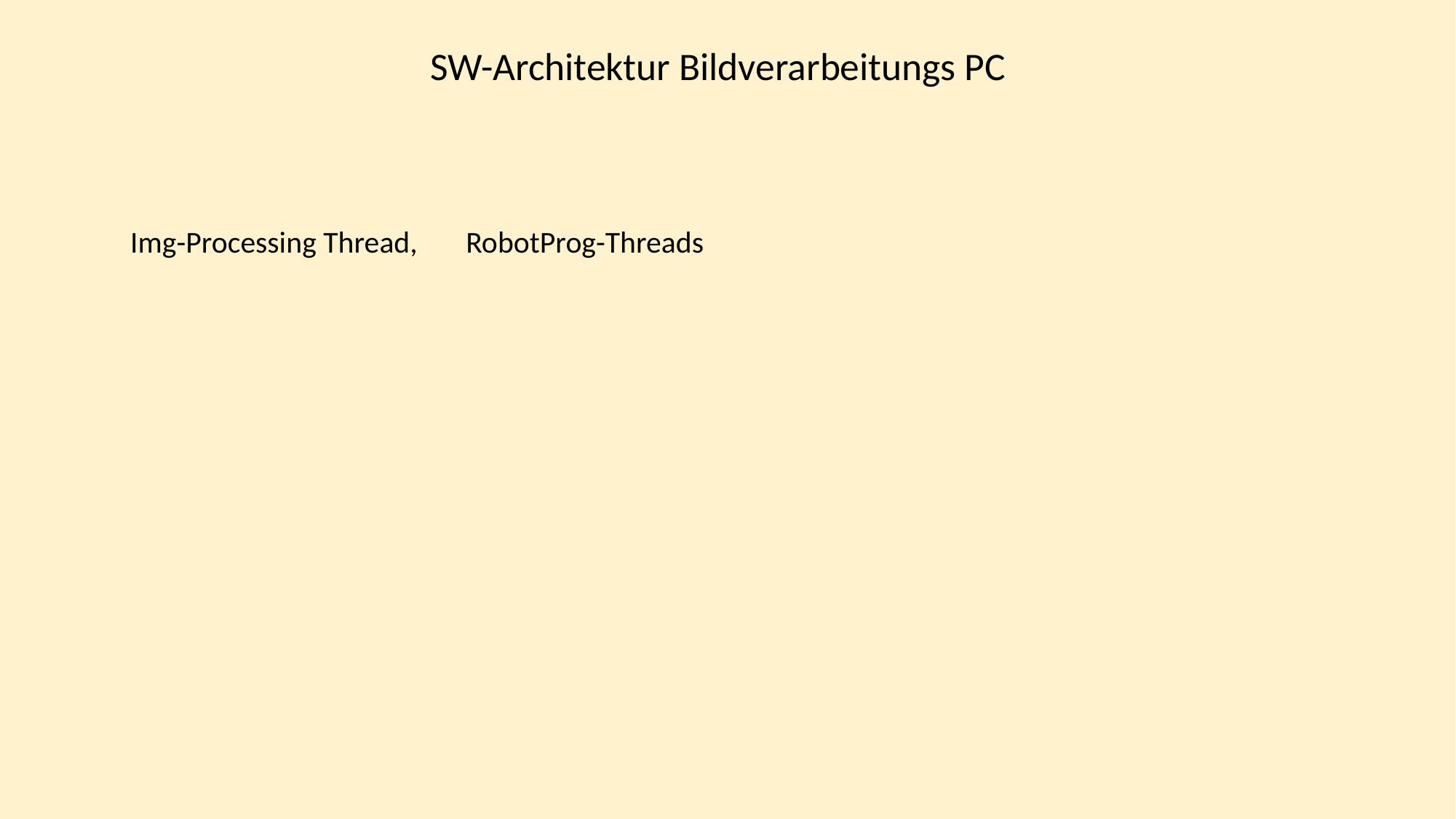

# SW-Architektur Bildverarbeitungs PC
Img-Processing Thread,       RobotProg-Threads